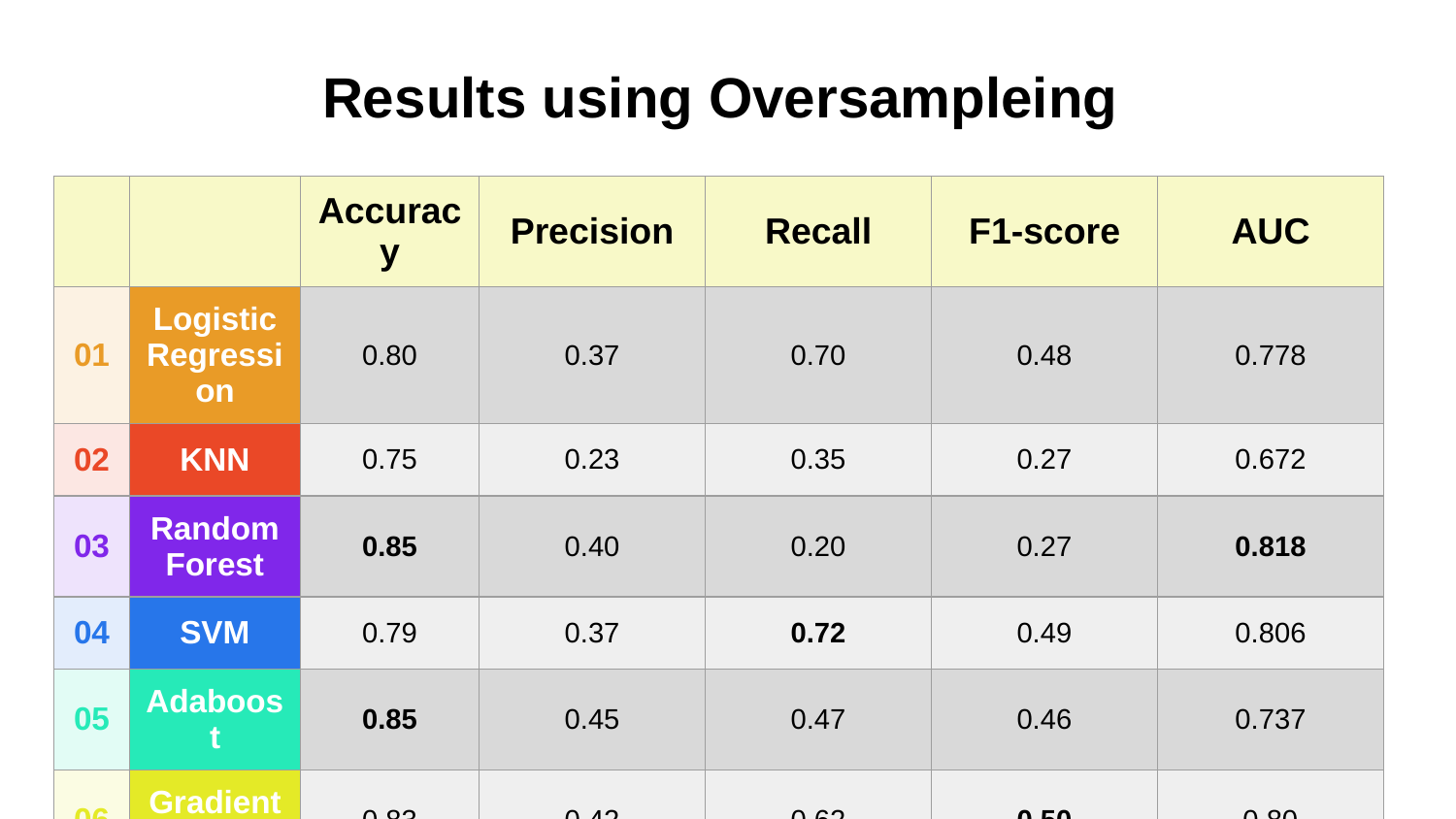

# Results using Oversampleing
|  |  | Accuracy | Precision | Recall | F1-score | AUC |
| --- | --- | --- | --- | --- | --- | --- |
| 01 | Logistic Regression | 0.80 | 0.37 | 0.70 | 0.48 | 0.778 |
| 02 | KNN | 0.75 | 0.23 | 0.35 | 0.27 | 0.672 |
| 03 | Random Forest | 0.85 | 0.40 | 0.20 | 0.27 | 0.818 |
| 04 | SVM | 0.79 | 0.37 | 0.72 | 0.49 | 0.806 |
| 05 | Adaboost | 0.85 | 0.45 | 0.47 | 0.46 | 0.737 |
| 06 | Gradient Boosting | 0.83 | 0.42 | 0.62 | 0.50 | 0.80 |